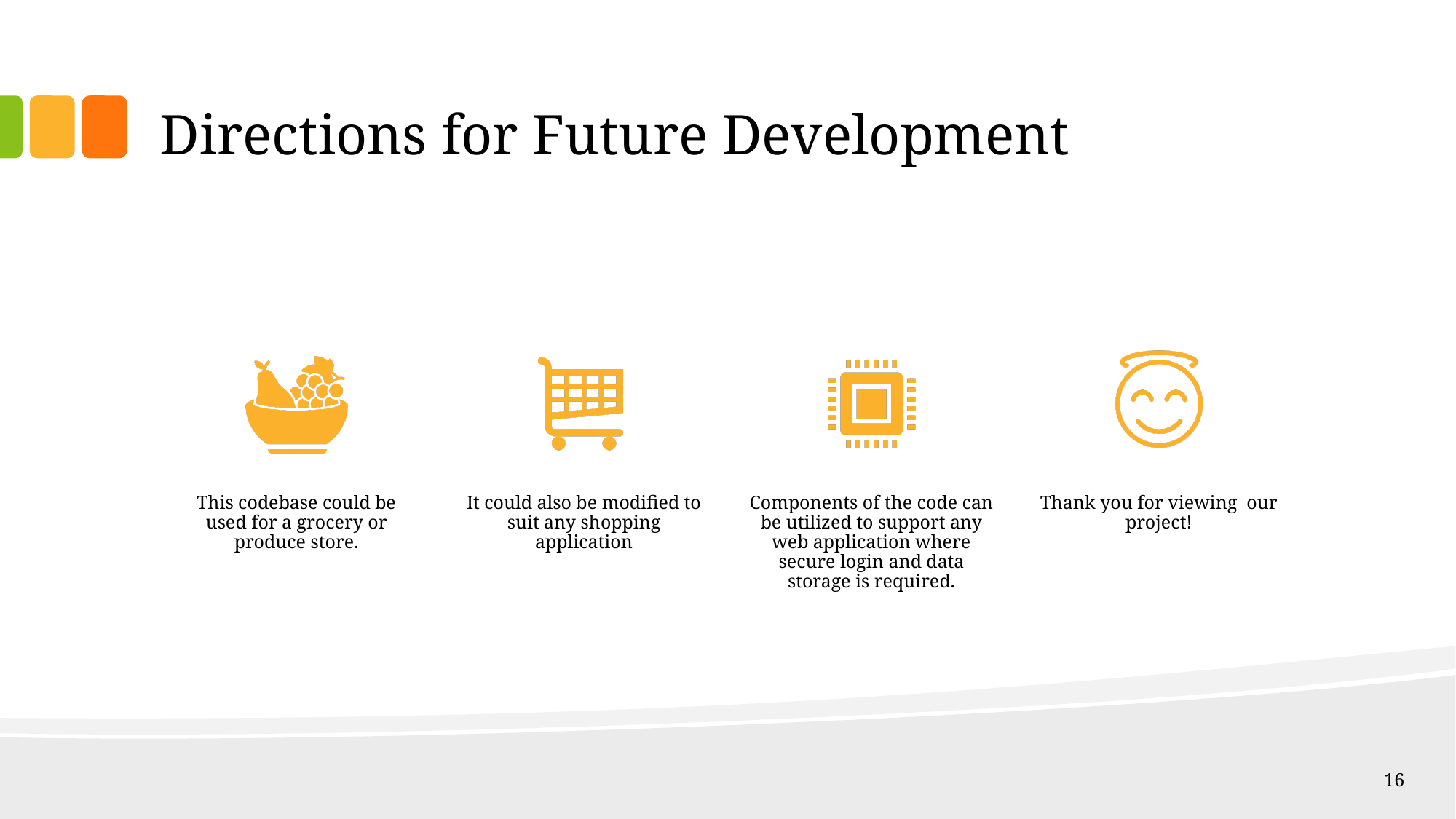

# Directions for Future Development
This codebase could be used for a grocery or produce store.
It could also be modified to suit any shopping application
Components of the code can be utilized to support any web application where secure login and data storage is required.
Thank you for viewing  our project!
16